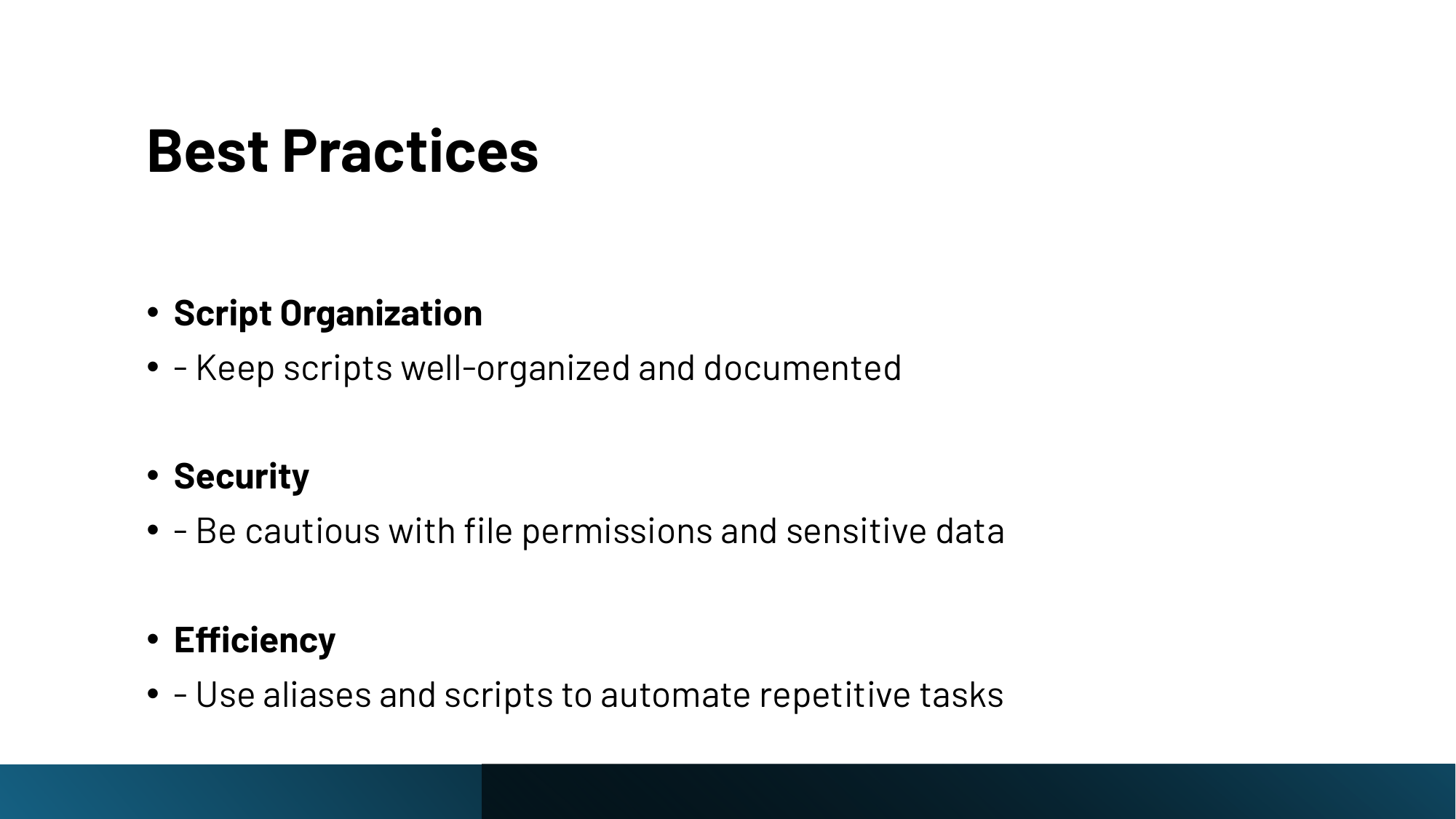

# Best Practices

Script Organization
- Keep scripts well-organized and documented

Security
- Be cautious with file permissions and sensitive data

Efficiency
- Use aliases and scripts to automate repetitive tasks